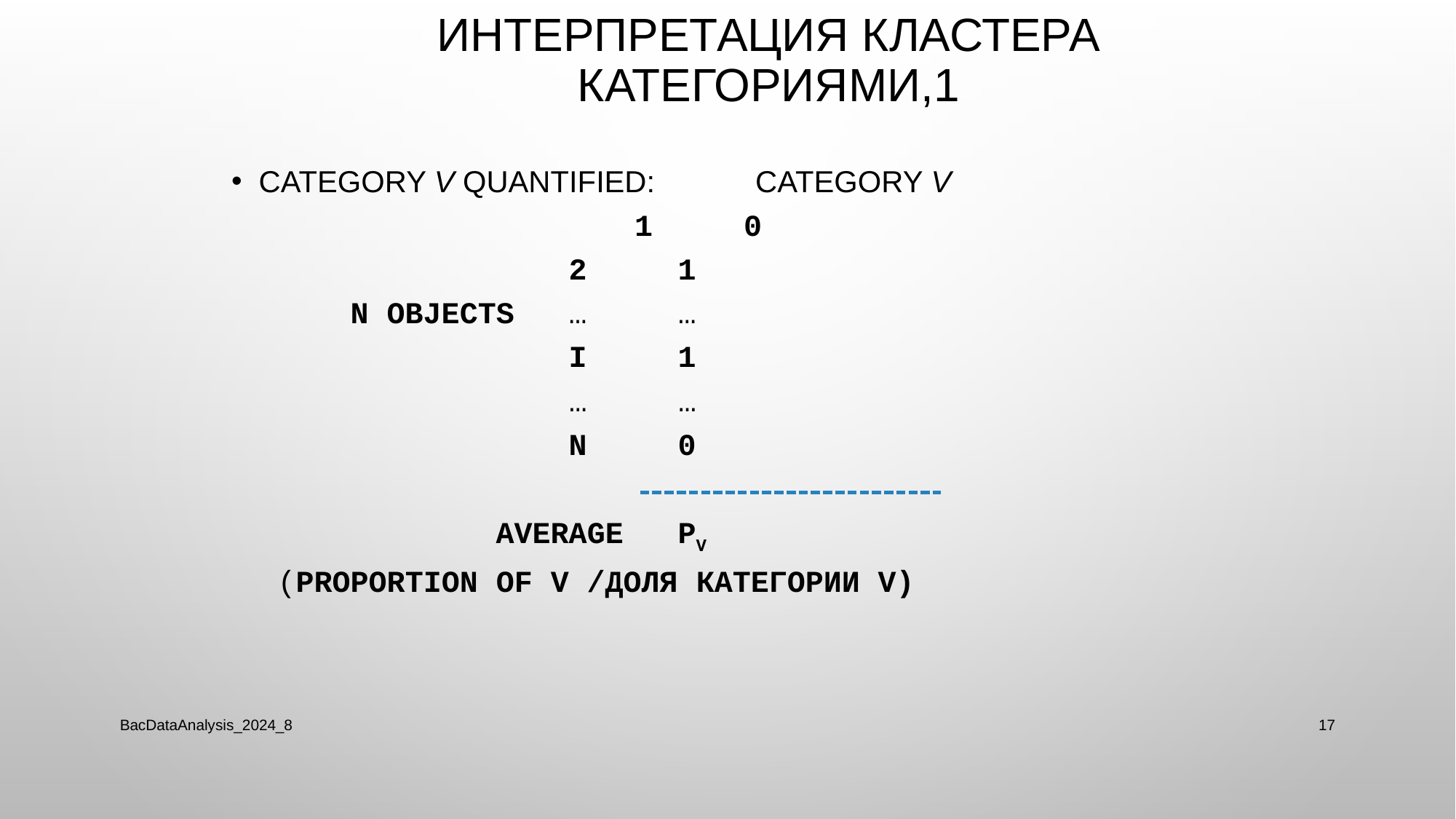

# Интерпретация кластера категориями,1
Category v quantified:            Category v
                                               1     0
                  2     1
      N objects   …     …
                  i     1
                  …     …
                  N     0

              Average   pv
  (proportion of v /доля категории v)
BacDataAnalysis_2024_8
17